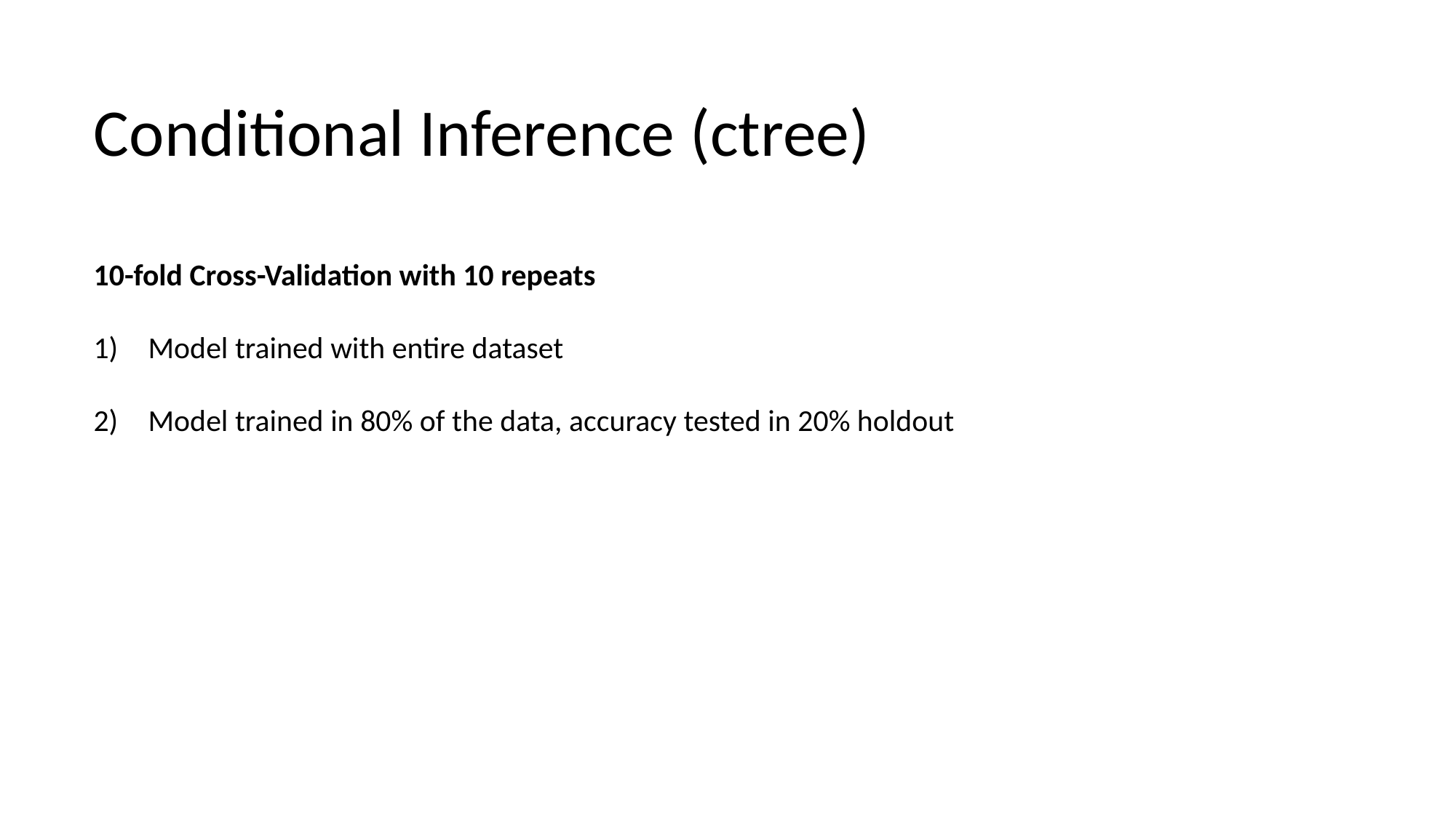

# Conditional Inference (ctree)
10-fold Cross-Validation with 10 repeats
Model trained with entire dataset
Model trained in 80% of the data, accuracy tested in 20% holdout